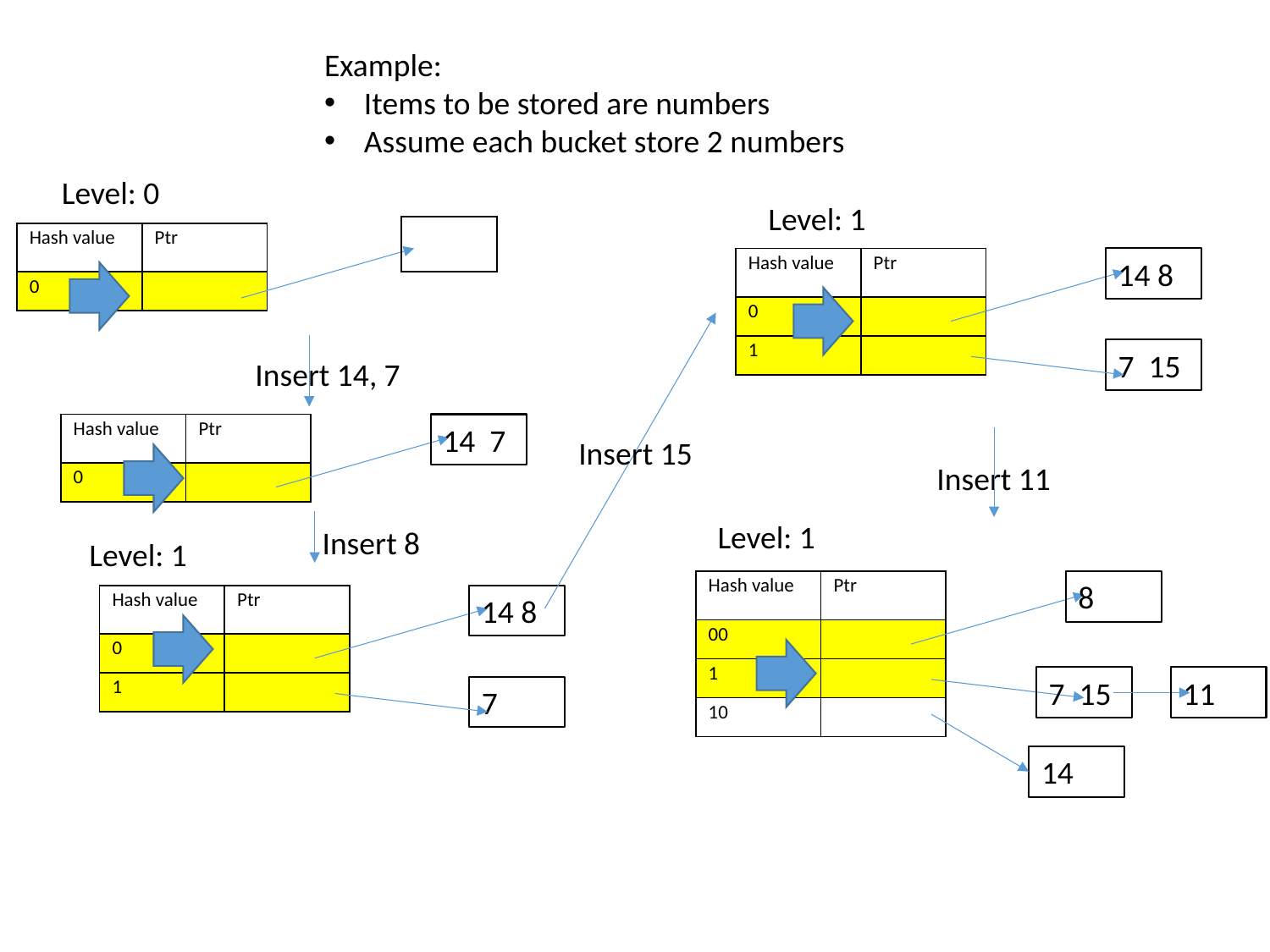

Example:
Items to be stored are numbers
Assume each bucket store 2 numbers
Level: 0
Level: 1
|  |
| --- |
| Hash value | Ptr |
| --- | --- |
| 0 |  |

| Hash value | Ptr |
| --- | --- |
| 0 |  |
| 1 |  |
14 8

7  15
Insert 14, 7
| Hash value | Ptr |
| --- | --- |
| 0 |  |
14  7
Insert 15

Insert 11
Level: 1
Insert 8
Level: 1
| Hash value | Ptr |
| --- | --- |
| 00 |  |
| 1 |  |
| 10 |  |
8
| Hash value | Ptr |
| --- | --- |
| 0 |  |
| 1 |  |
14 8

7  15
11
7
14